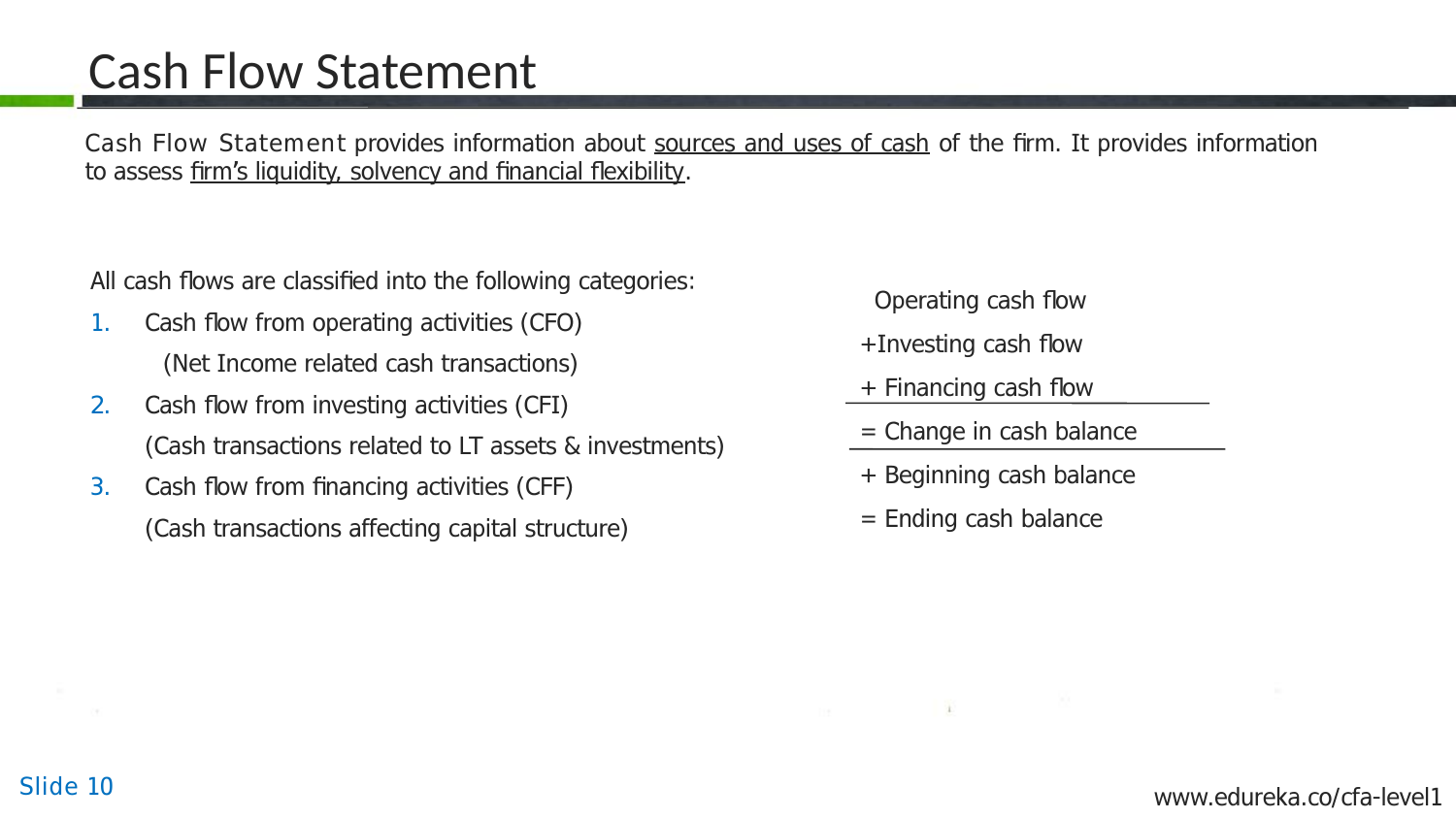

# Cash Flow Statement
Cash Flow Statement provides information about sources and uses of cash of the firm. It provides information to assess firm’s liquidity, solvency and financial flexibility.
All cash flows are classified into the following categories:
Cash flow from operating activities (CFO)
(Net Income related cash transactions)
Cash flow from investing activities (CFI)
	(Cash transactions related to LT assets & investments)
Cash flow from financing activities (CFF)
	(Cash transactions affecting capital structure)
  Operating cash flow
+Investing cash flow
+ Financing cash flow
= Change in cash balance
+ Beginning cash balance
= Ending cash balance